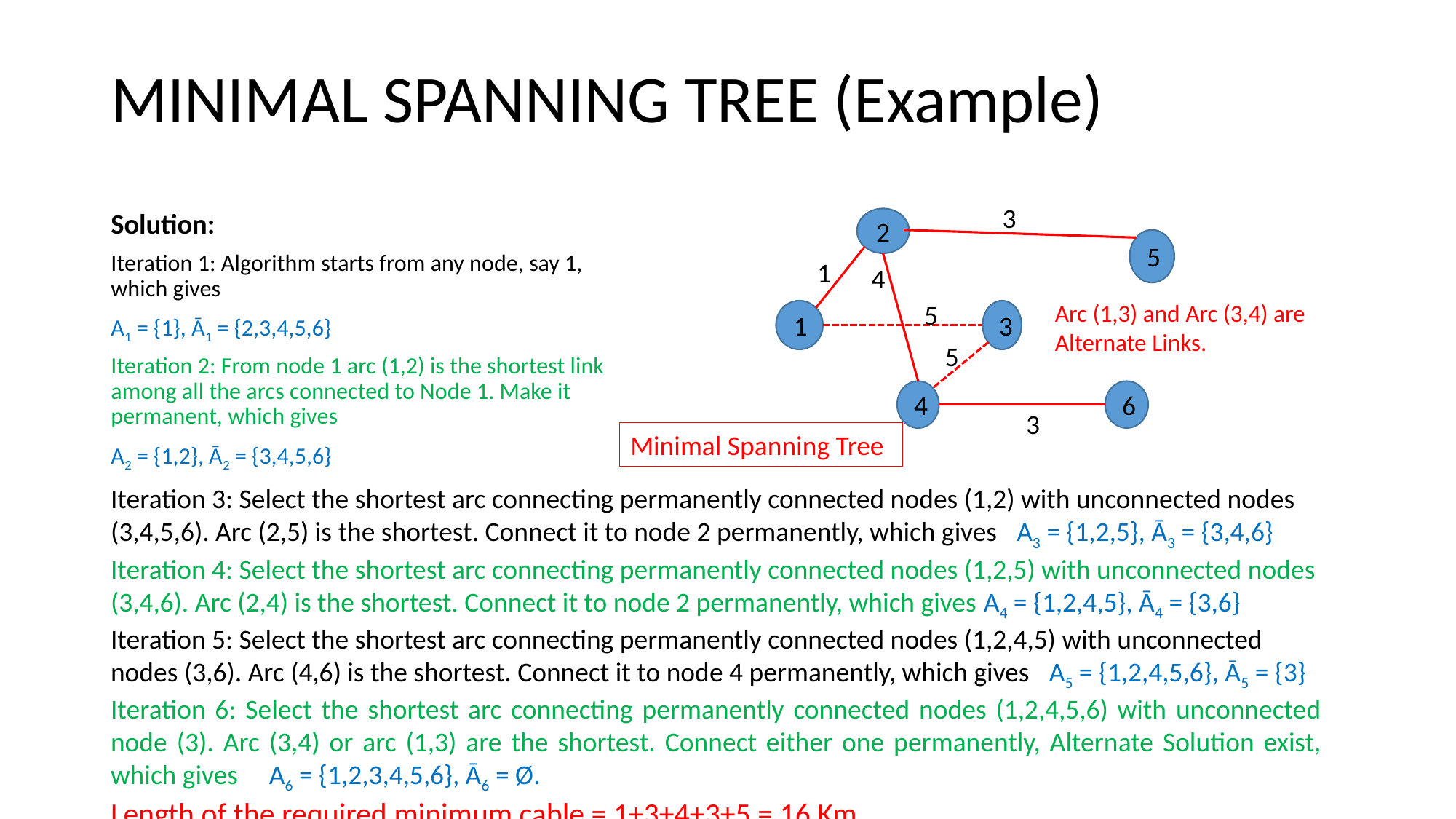

# MINIMAL SPANNING TREE (Example)
3
Solution:
Iteration 1: Algorithm starts from any node, say 1, which gives
A1 = {1}, Ā1 = {2,3,4,5,6}
Iteration 2: From node 1 arc (1,2) is the shortest link among all the arcs connected to Node 1. Make it permanent, which gives
A2 = {1,2}, Ā2 = {3,4,5,6}

2
5
1
4
Arc (1,3) and Arc (3,4) are Alternate Links.
5
1
3
5
4
6
3
Minimal Spanning Tree
Iteration 3: Select the shortest arc connecting permanently connected nodes (1,2) with unconnected nodes (3,4,5,6). Arc (2,5) is the shortest. Connect it to node 2 permanently, which gives   A3 = {1,2,5}, Ā3 = {3,4,6}
Iteration 4: Select the shortest arc connecting permanently connected nodes (1,2,5) with unconnected nodes (3,4,6). Arc (2,4) is the shortest. Connect it to node 2 permanently, which gives A4 = {1,2,4,5}, Ā4 = {3,6}
Iteration 5: Select the shortest arc connecting permanently connected nodes (1,2,4,5) with unconnected nodes (3,6). Arc (4,6) is the shortest. Connect it to node 4 permanently, which gives   A5 = {1,2,4,5,6}, Ā5 = {3}
Iteration 6: Select the shortest arc connecting permanently connected nodes (1,2,4,5,6) with unconnected node (3). Arc (3,4) or arc (1,3) are the shortest. Connect either one permanently, Alternate Solution exist, which gives     A6 = {1,2,3,4,5,6}, Ā6 = Ø.
Length of the required minimum cable = 1+3+4+3+5 = 16 Km.